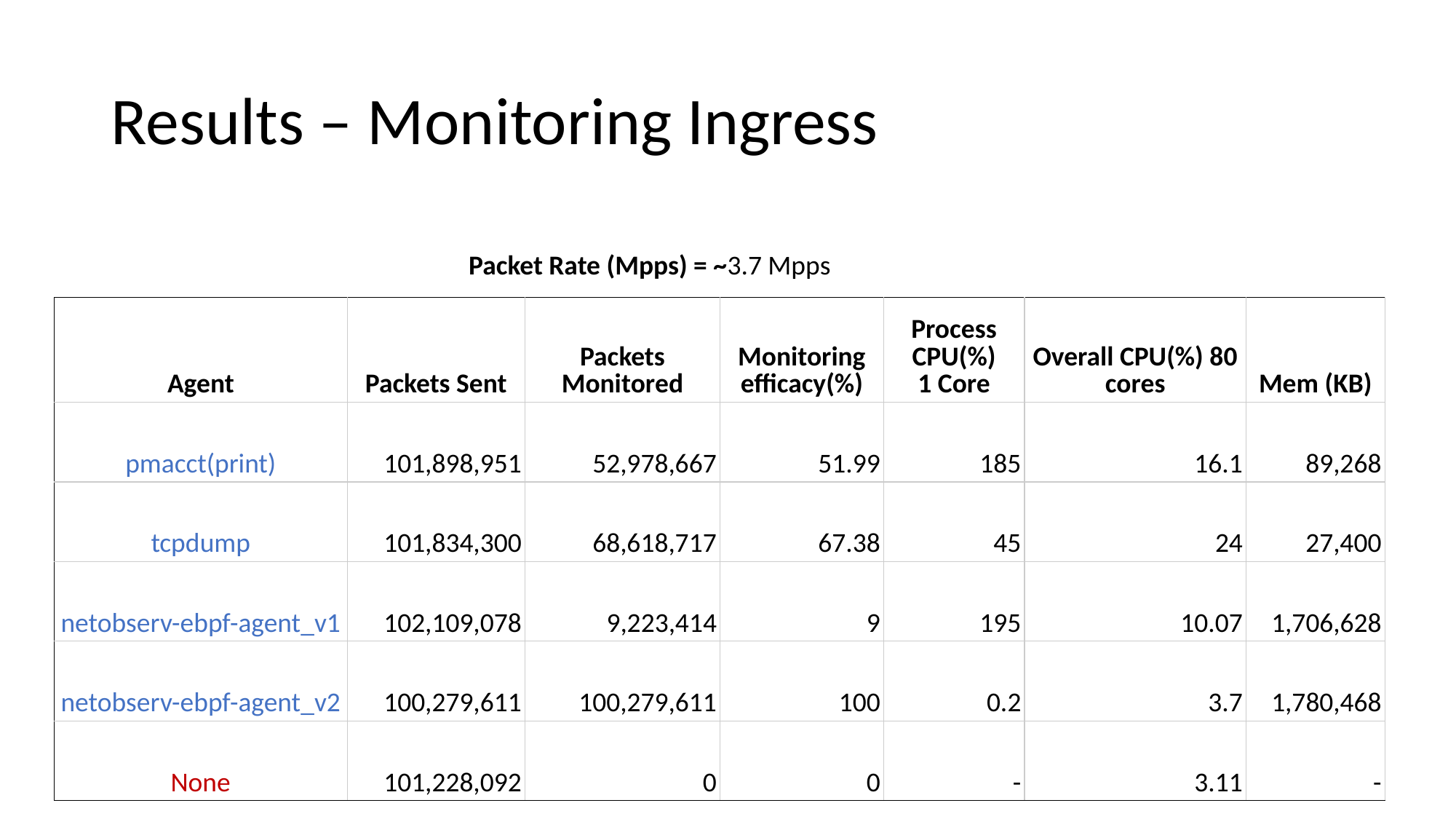

# Results – Monitoring Ingress
Packet Rate (Mpps) = ~3.7 Mpps
| Agent | Packets Sent | Packets Monitored | Monitoring efficacy(%) | Process CPU(%) 1 Core | Overall CPU(%) 80 cores | Mem (KB) |
| --- | --- | --- | --- | --- | --- | --- |
| pmacct(print) | 101,898,951 | 52,978,667 | 51.99 | 185 | 16.1 | 89,268 |
| tcpdump | 101,834,300 | 68,618,717 | 67.38 | 45 | 24 | 27,400 |
| netobserv-ebpf-agent\_v1 | 102,109,078 | 9,223,414 | 9 | 195 | 10.07 | 1,706,628 |
| netobserv-ebpf-agent\_v2 | 100,279,611 | 100,279,611 | 100 | 0.2 | 3.7 | 1,780,468 |
| None | 101,228,092 | 0 | 0 | - | 3.11 | - |